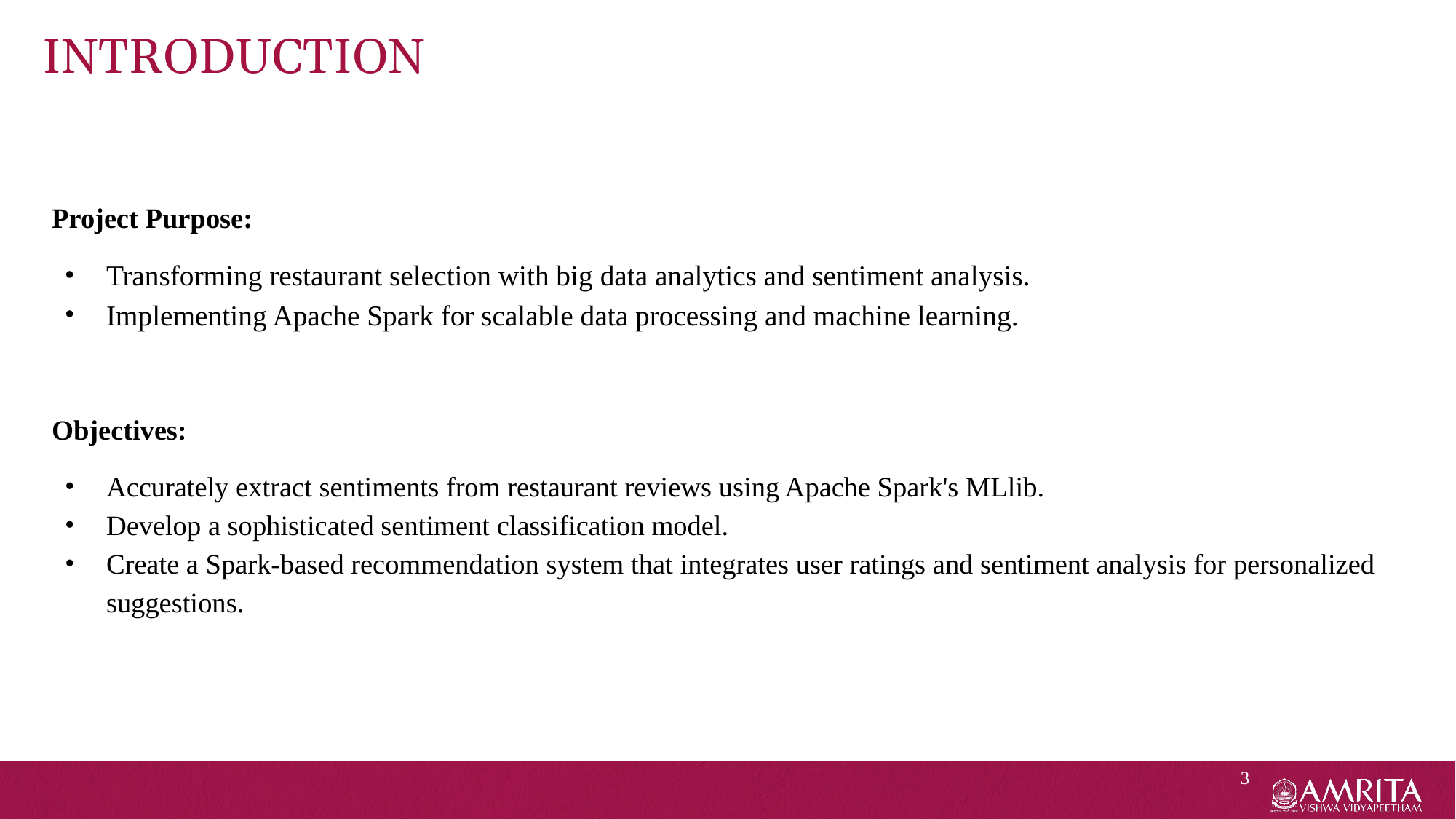

# INTRODUCTION

Project Purpose:
Transforming restaurant selection with big data analytics and sentiment analysis.
Implementing Apache Spark for scalable data processing and machine learning.

Objectives:
Accurately extract sentiments from restaurant reviews using Apache Spark's MLlib.
Develop a sophisticated sentiment classification model.
Create a Spark-based recommendation system that integrates user ratings and sentiment analysis for personalized suggestions.

3